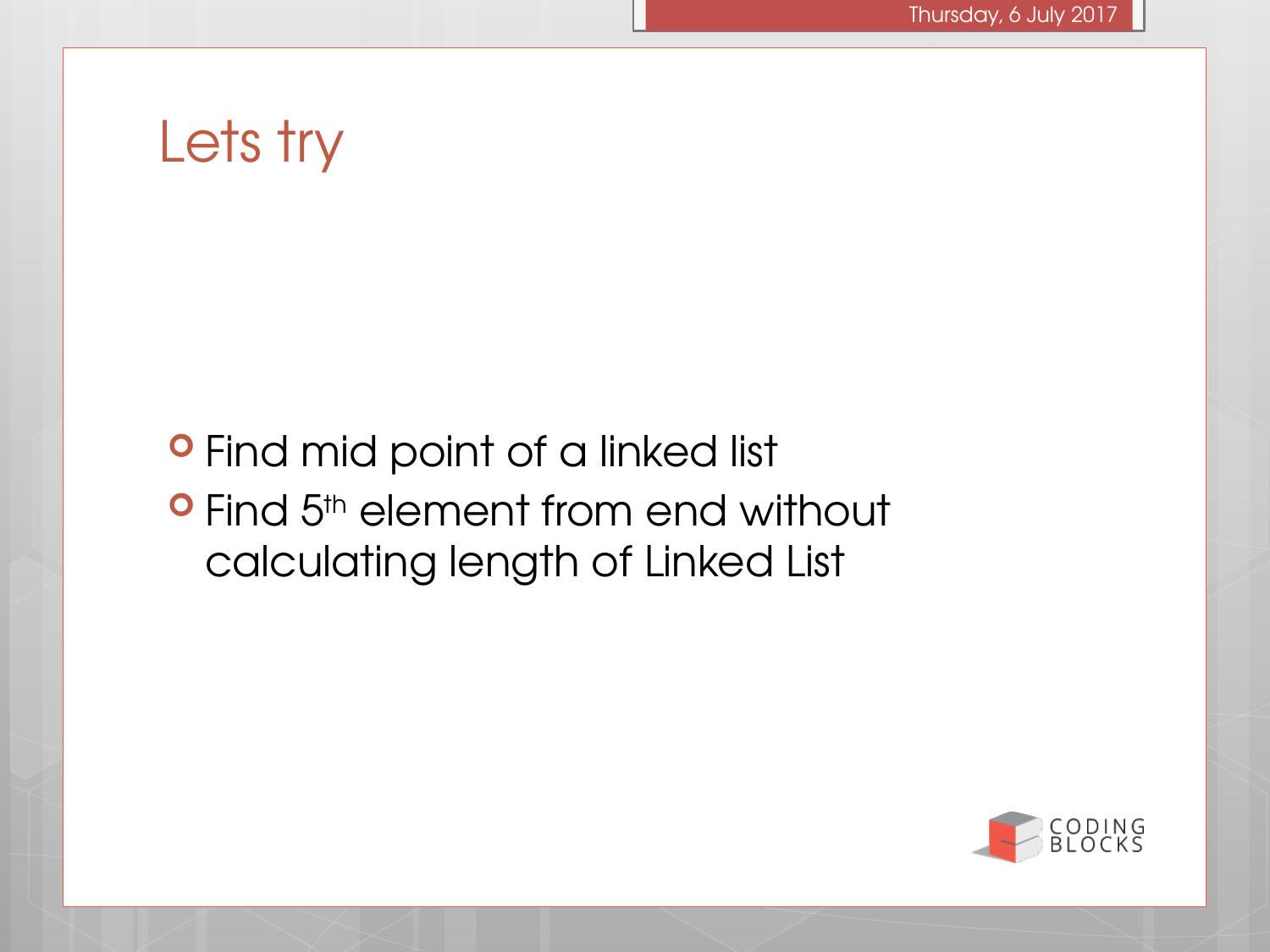

Thursday, 6 July 2017
9
# Lets try
Find mid point of a linked list
Find 5th element from end without calculating length of Linked List